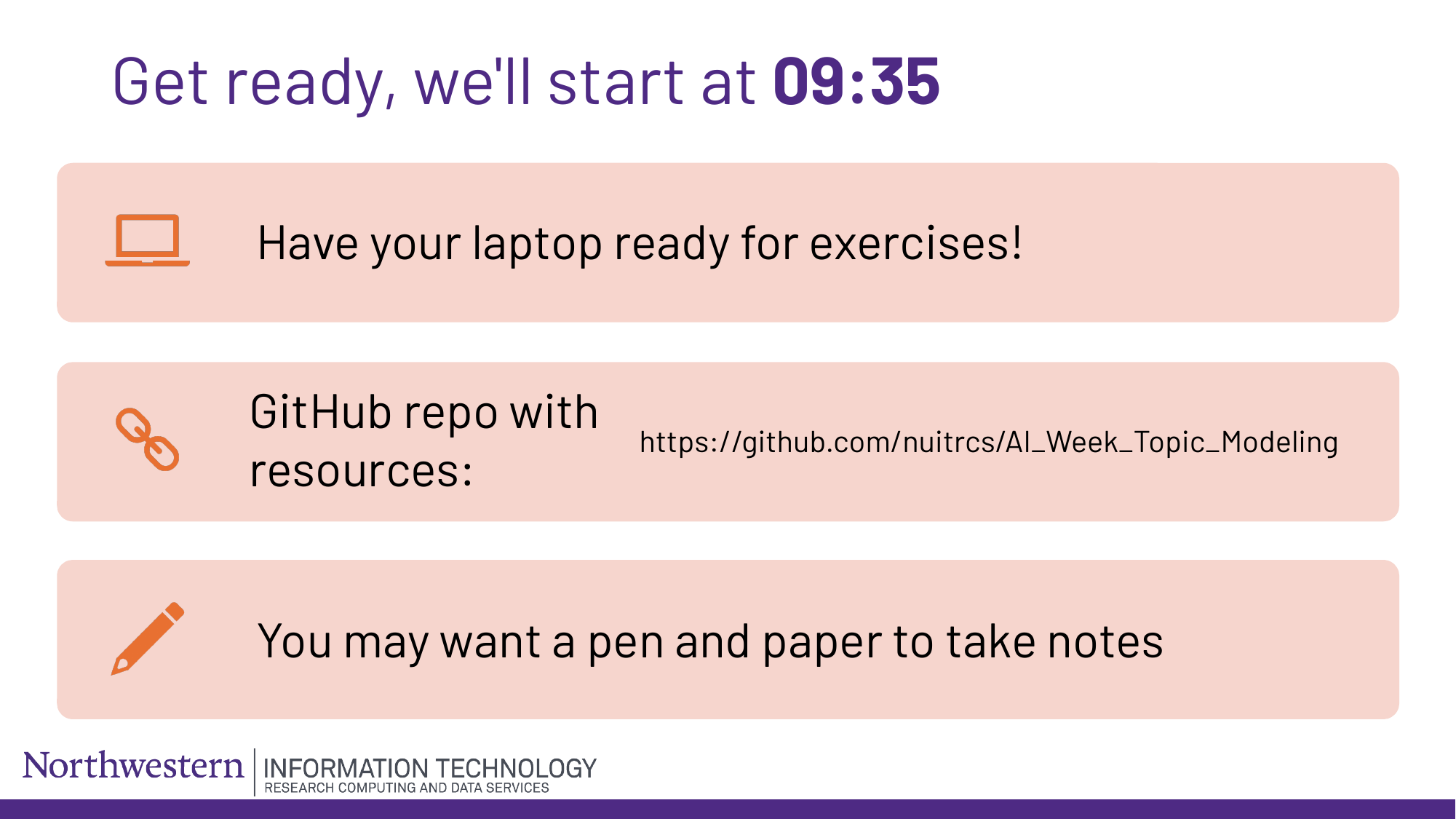

# Get ready, we'll start at 09:35
Have your laptop ready for exercises!
GitHub repo with resources:
https://github.com/nuitrcs/AI_Week_Topic_Modeling
You may want a pen and paper to take notes